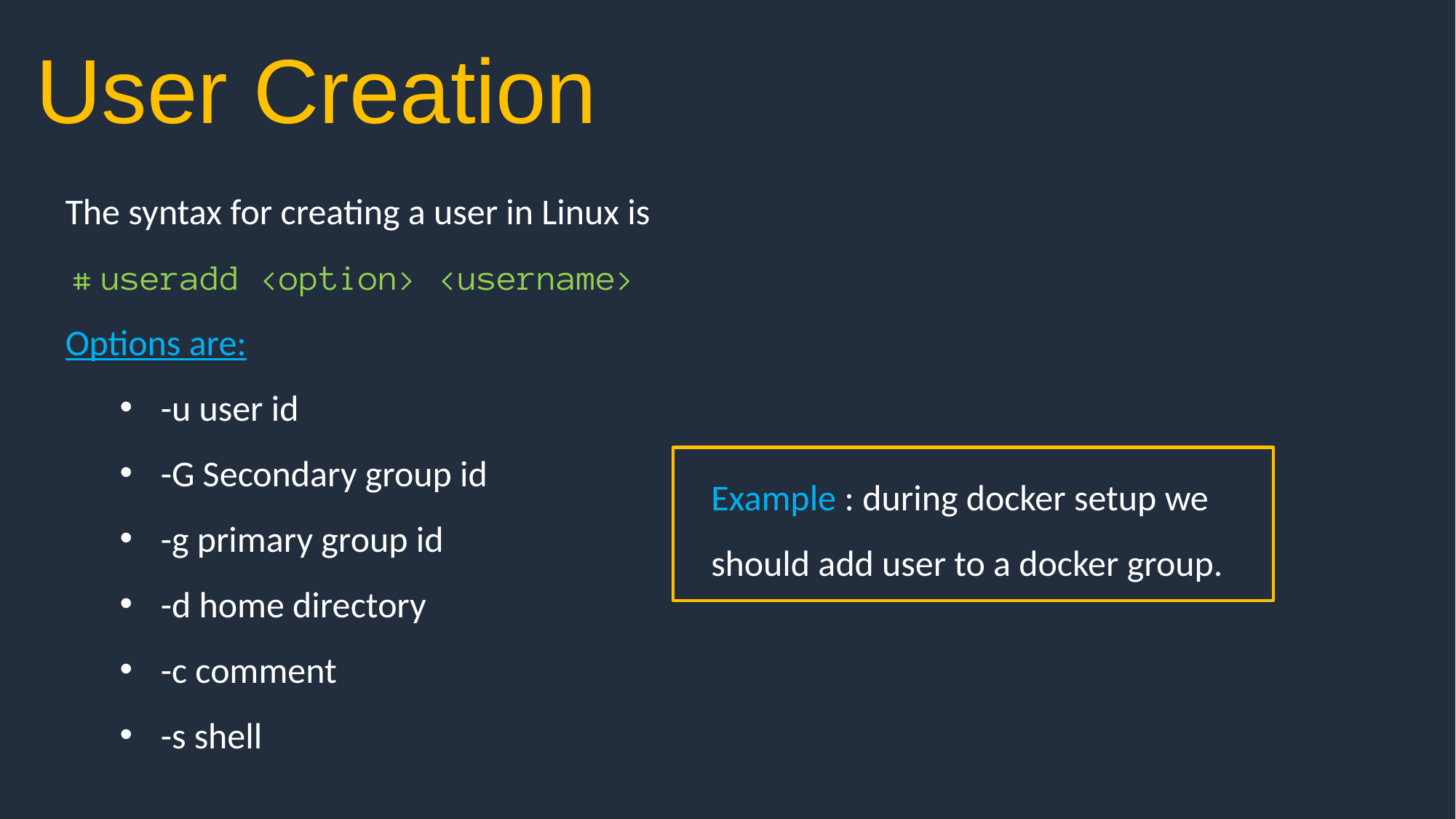

User Creation
The syntax for creating a user in Linux is
 # useradd <option> <username>
Options are:
-u user id
-G Secondary group id
-g primary group id
-d home directory
-c comment
-s shell

Example : during docker setup we should add user to a docker group.